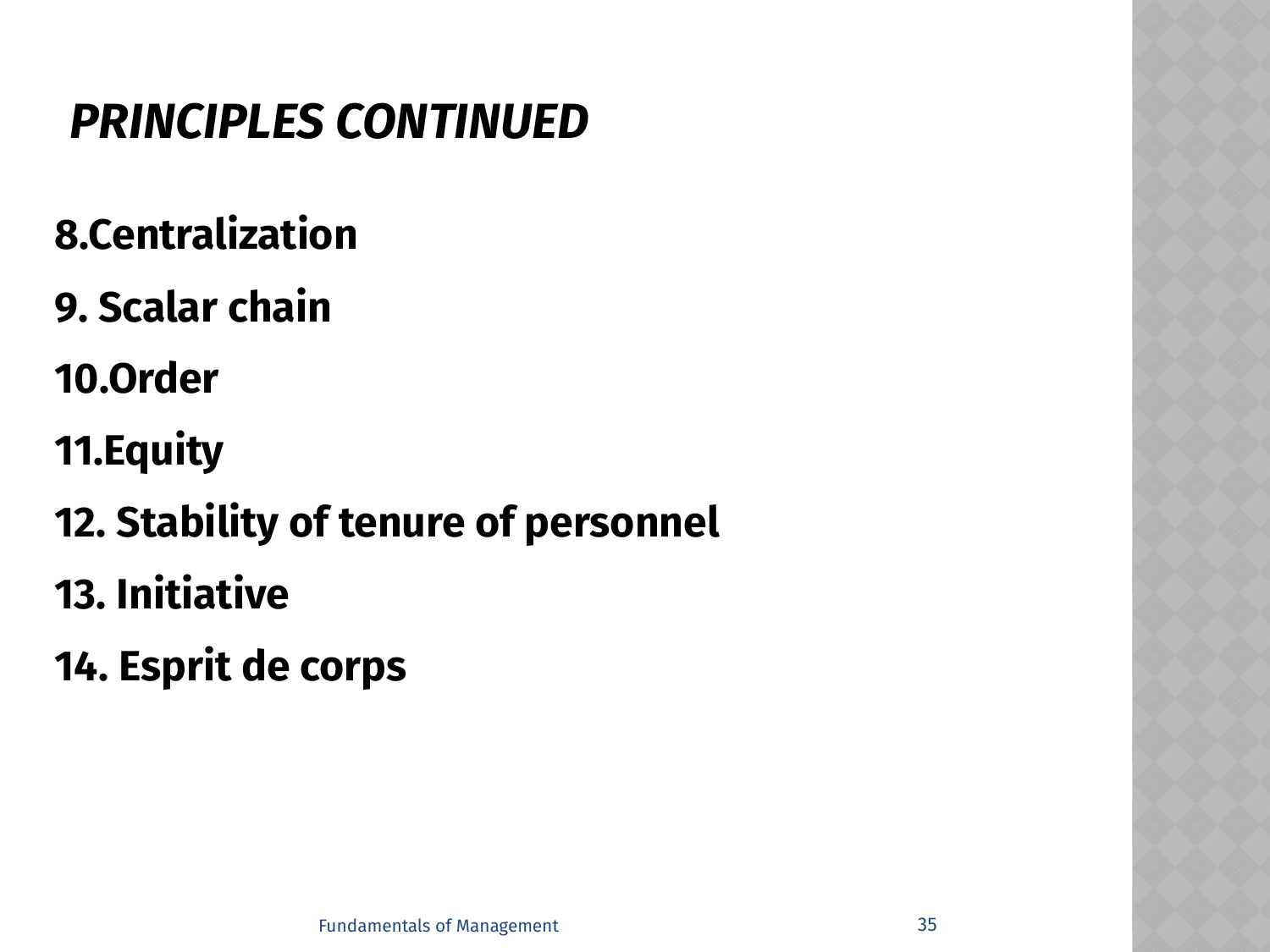

# Principles Continued
8.Centralization
9. Scalar chain
10.Order
11.Equity
12. Stability of tenure of personnel
13. Initiative
14. Esprit de corps
35
Fundamentals of Management